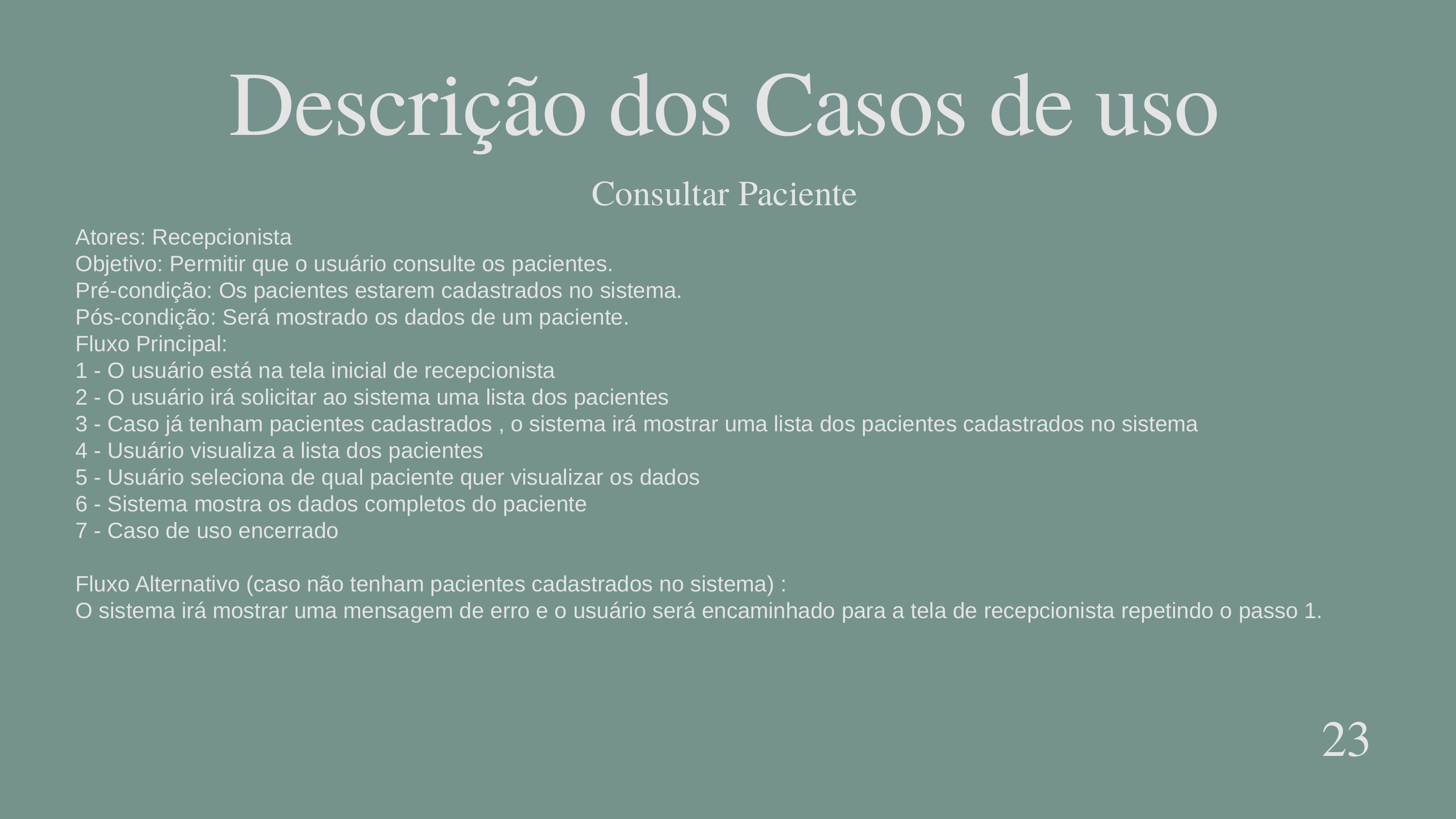

Descrição dos Casos de uso
Consultar Paciente

Atores: Recepcionista
Objetivo: Permitir que o usuário consulte os pacientes.
Pré-condição: Os pacientes estarem cadastrados no sistema.
Pós-condição: Será mostrado os dados de um paciente.
Fluxo Principal:
1 - O usuário está na tela inicial de recepcionista
2 - O usuário irá solicitar ao sistema uma lista dos pacientes
3 - Caso já tenham pacientes cadastrados , o sistema irá mostrar uma lista dos pacientes cadastrados no sistema
4 - Usuário visualiza a lista dos pacientes
5 - Usuário seleciona de qual paciente quer visualizar os dados
6 - Sistema mostra os dados completos do paciente
7 - Caso de uso encerrado

Fluxo Alternativo (caso não tenham pacientes cadastrados no sistema) :
O sistema irá mostrar uma mensagem de erro e o usuário será encaminhado para a tela de recepcionista repetindo o passo 1.

23